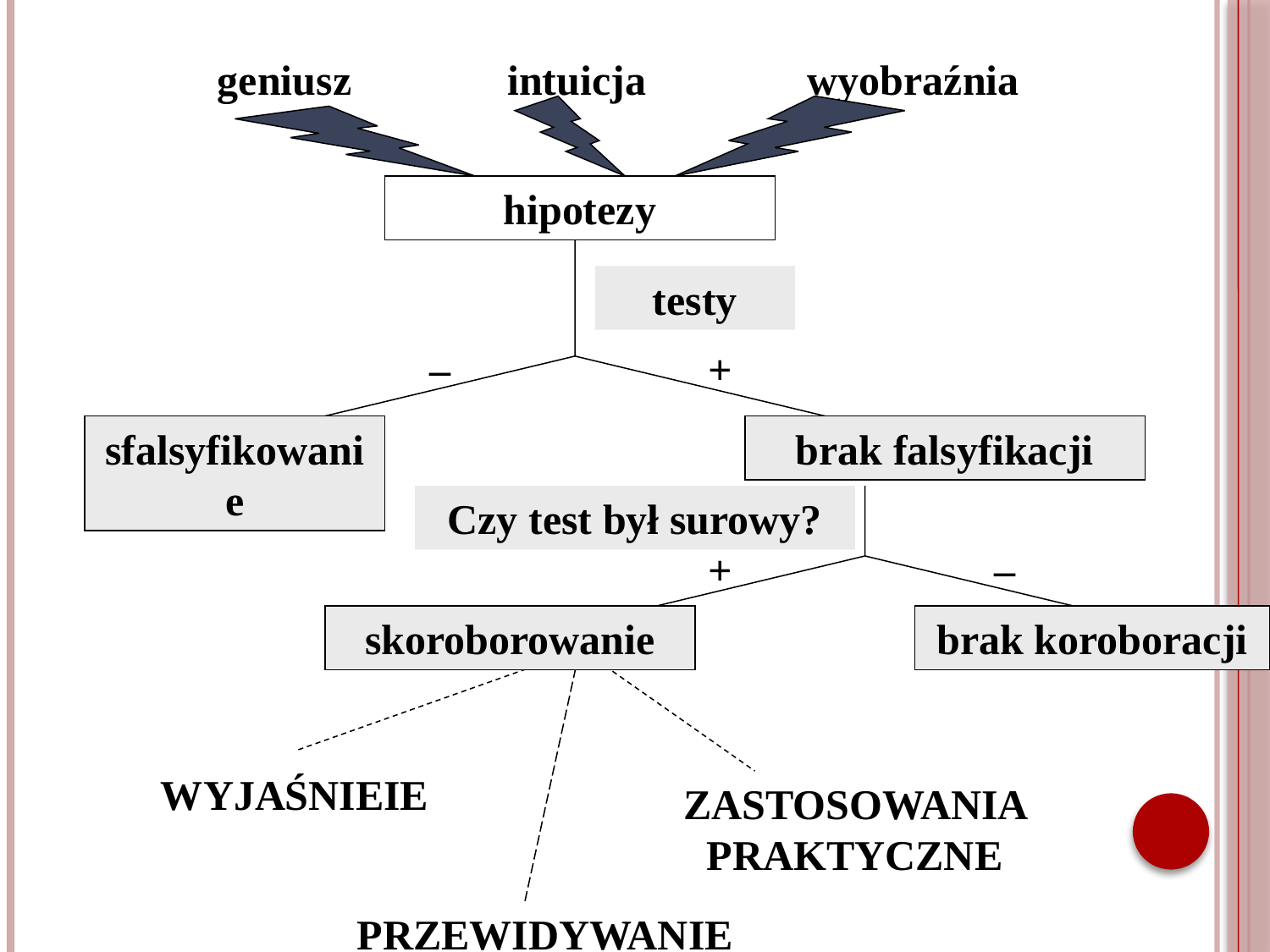

geniusz
intuicja
wyobraźnia

hipotezy

testy
  –
  +

sfalsyfikowanie
brak falsyfikacji
Czy test był surowy?

+
 –

skoroborowanie
brak koroboracji

WYJAŚNIEIE
ZASTOSOWANIA PRAKTYCZNE
PRZEWIDYWANIE